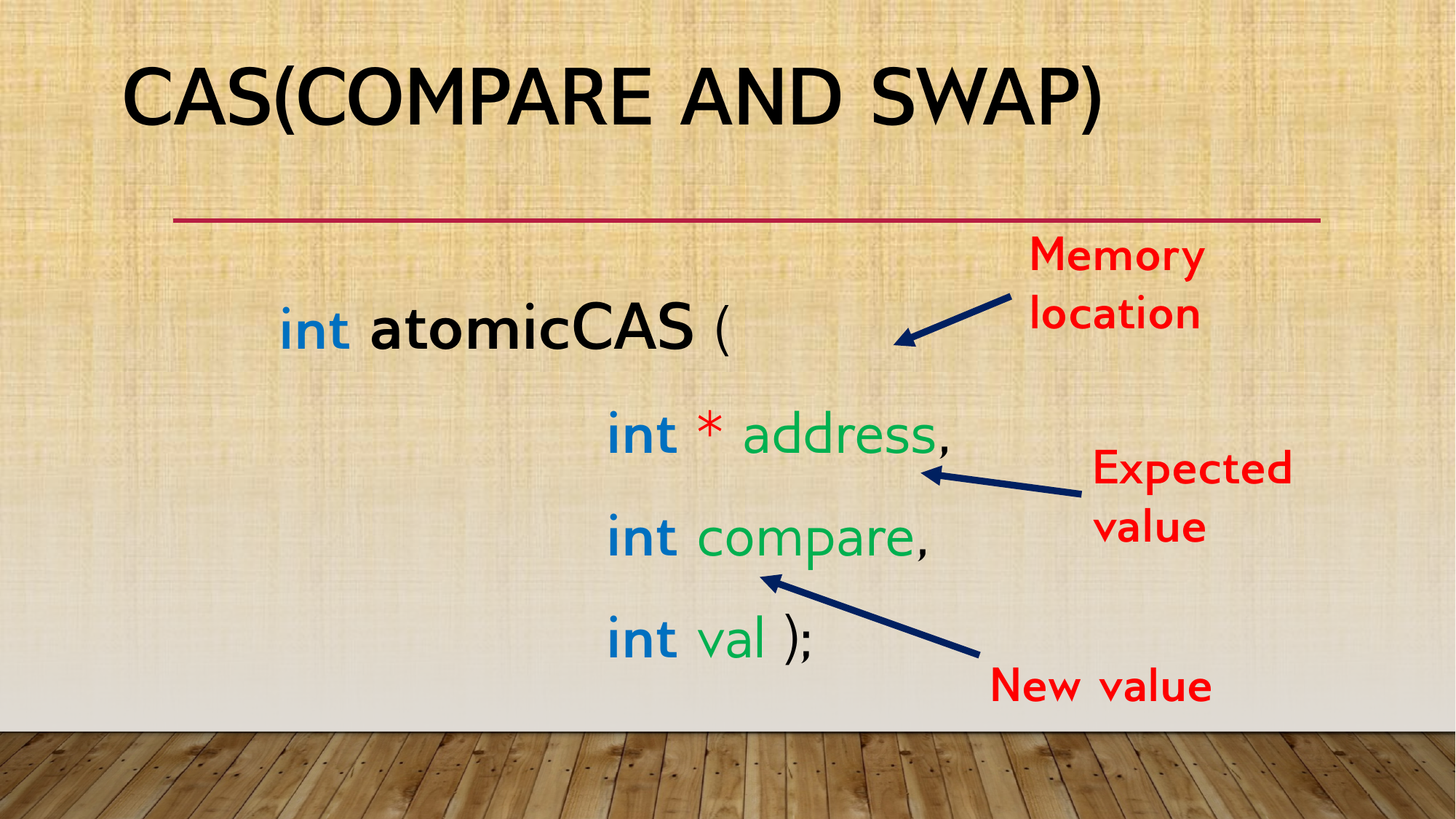

# CAS(Compare And Swap)
Memory location
int atomicCAS (
			int * address,
			int compare,
			int val );
Expected value
New value